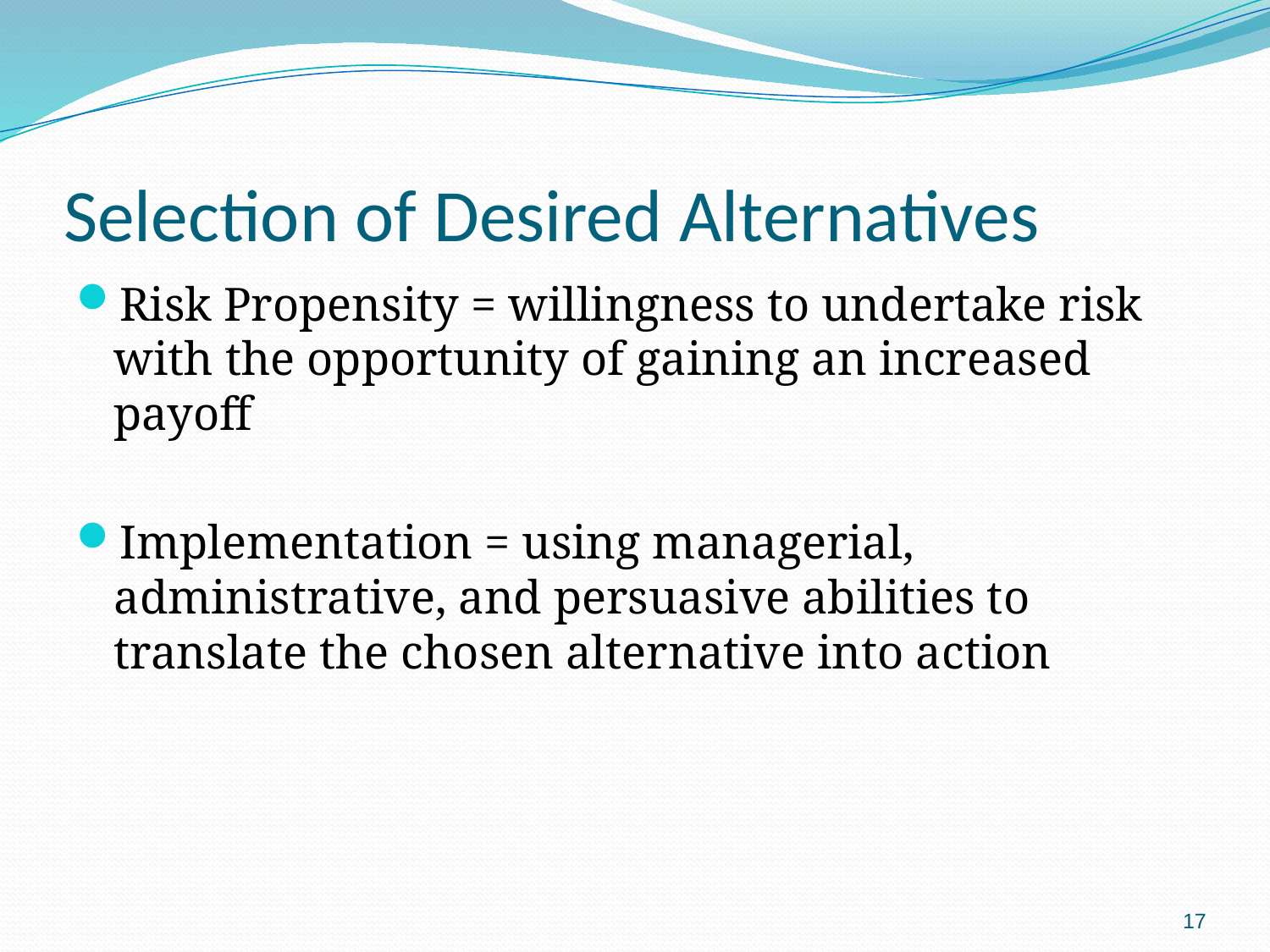

# Selection of Desired Alternatives
Risk Propensity = willingness to undertake risk with the opportunity of gaining an increased payoff

Implementation = using managerial, administrative, and persuasive abilities to translate the chosen alternative into action
17